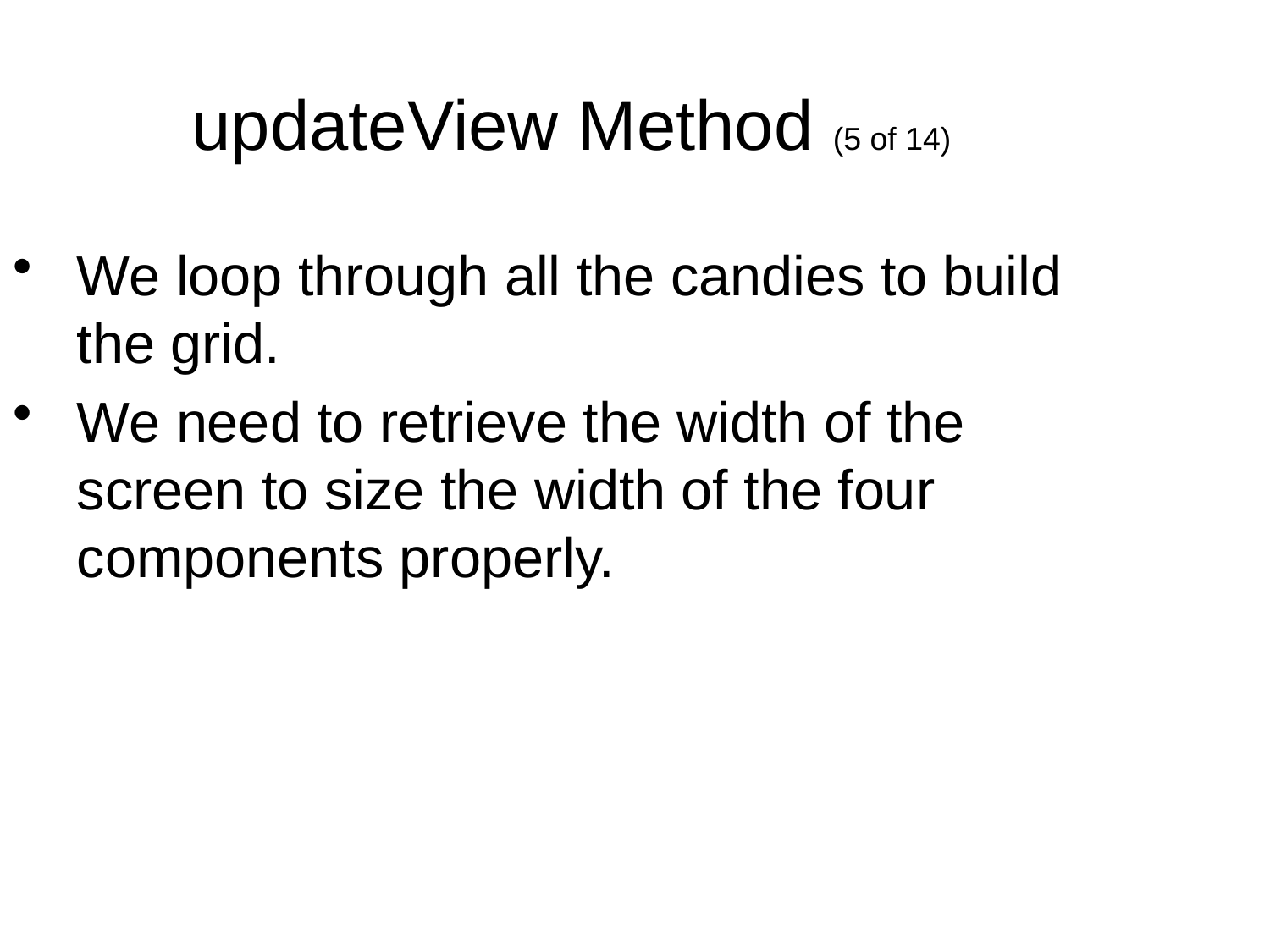

updateView Method (5 of 14)
We loop through all the candies to build the grid.
We need to retrieve the width of the screen to size the width of the four components properly.